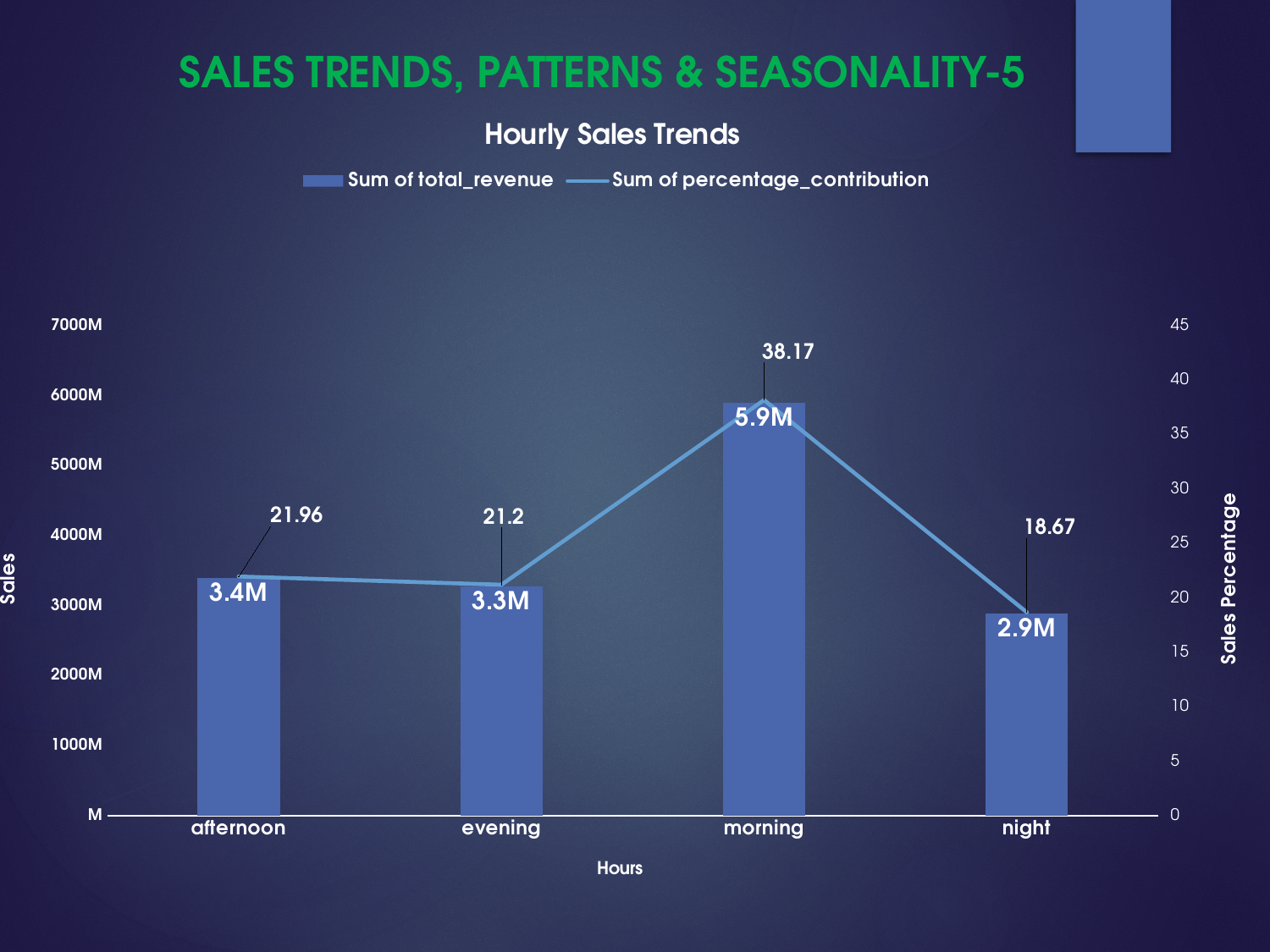

SALES TRENDS, PATTERNS & SEASONALITY-5

### Chart: Hourly Sales Trends

| Category | Sum of total_revenue | Sum of percentage_contribution |
|---|---|---|
| afternoon | 3393487.31 | 21.96 |
| evening | 3275957.33 | 21.2 |
| morning | 5899356.14 | 38.17 |
| night | 2885464.08 | 18.67 |